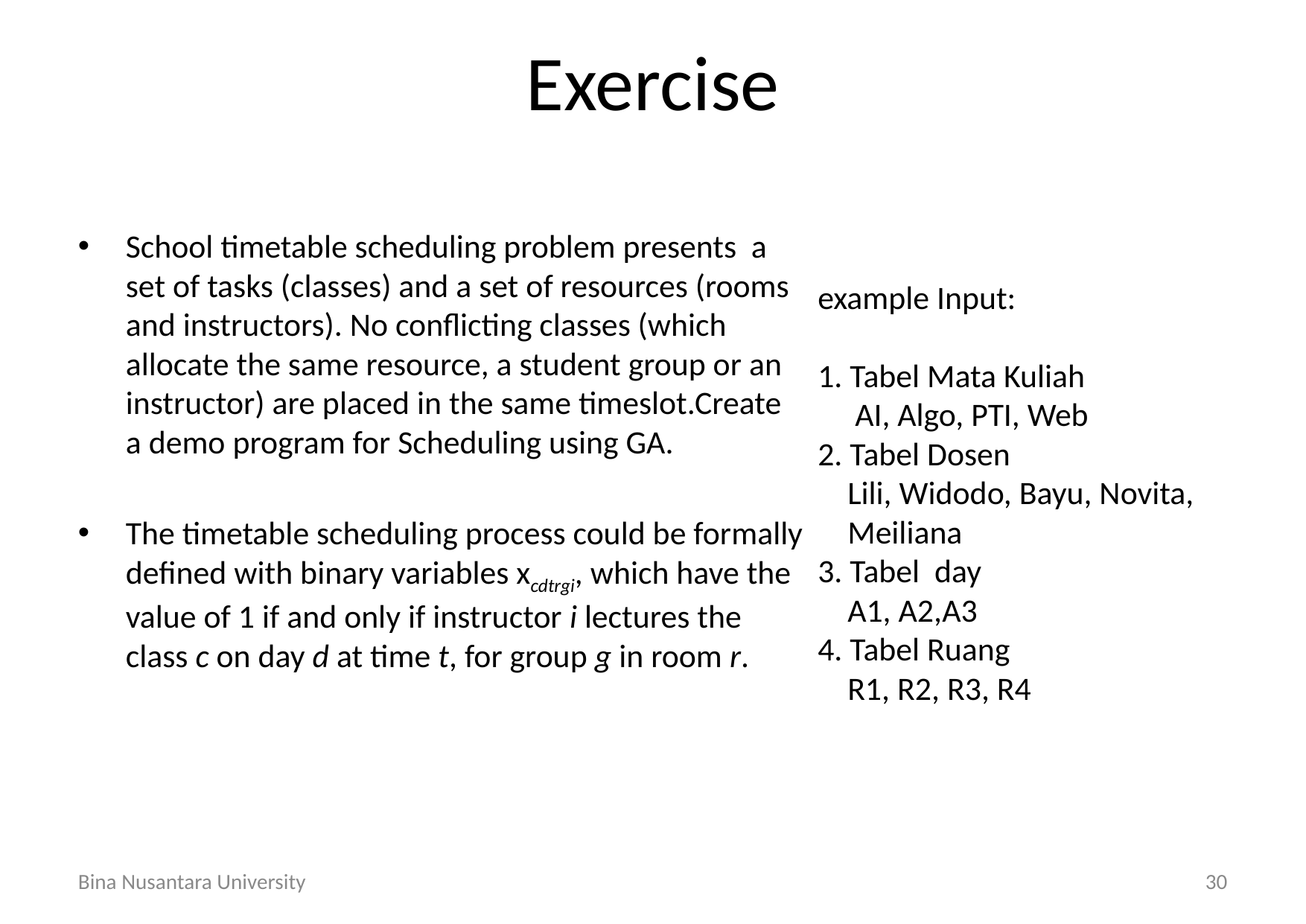

# Exercise
School timetable scheduling problem presents  a set of tasks (classes) and a set of resources (rooms and instructors). No conflicting classes (which allocate the same resource, a student group or an instructor) are placed in the same timeslot.Create a demo program for Scheduling using GA.

The timetable scheduling process could be formally defined with binary variables xcdtrgi, which have the value of 1 if and only if instructor i lectures the class c on day d at time t, for group g in room r.

example Input:

1. Tabel Mata Kuliah
     AI, Algo, PTI, Web
2. Tabel Dosen
    Lili, Widodo, Bayu, Novita,
    Meiliana
3. Tabel  day
    A1, A2,A3
4. Tabel Ruang
    R1, R2, R3, R4

Bina Nusantara University
30